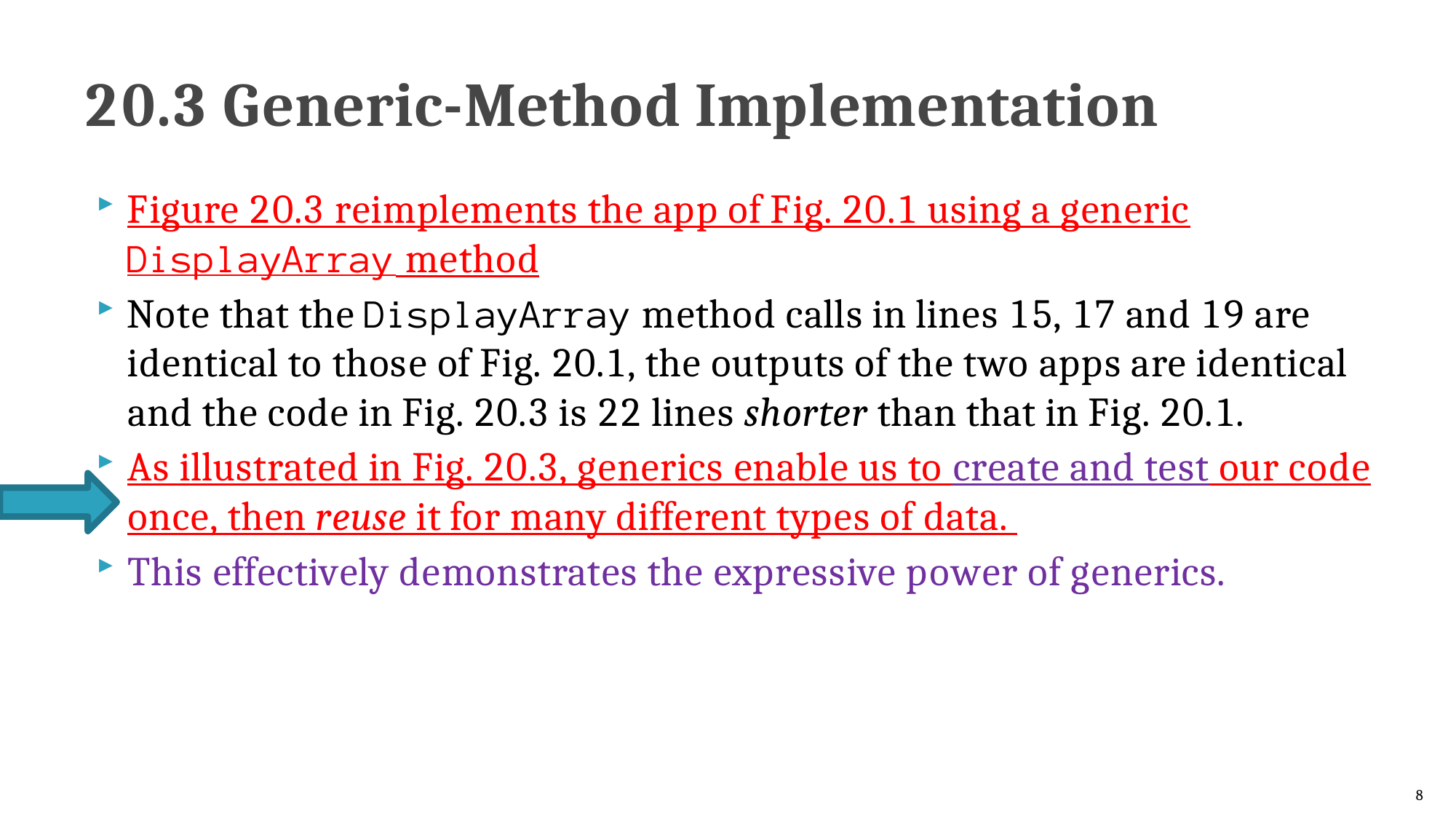

# 20.3 Generic-Method Implementation
Figure 20.3 reimplements the app of Fig. 20.1 using a generic DisplayArray method
Note that the DisplayArray method calls in lines 15, 17 and 19 are identical to those of Fig. 20.1, the outputs of the two apps are identical and the code in Fig. 20.3 is 22 lines shorter than that in Fig. 20.1.
As illustrated in Fig. 20.3, generics enable us to create and test our code once, then reuse it for many different types of data.
This effectively demonstrates the expressive power of generics.

8